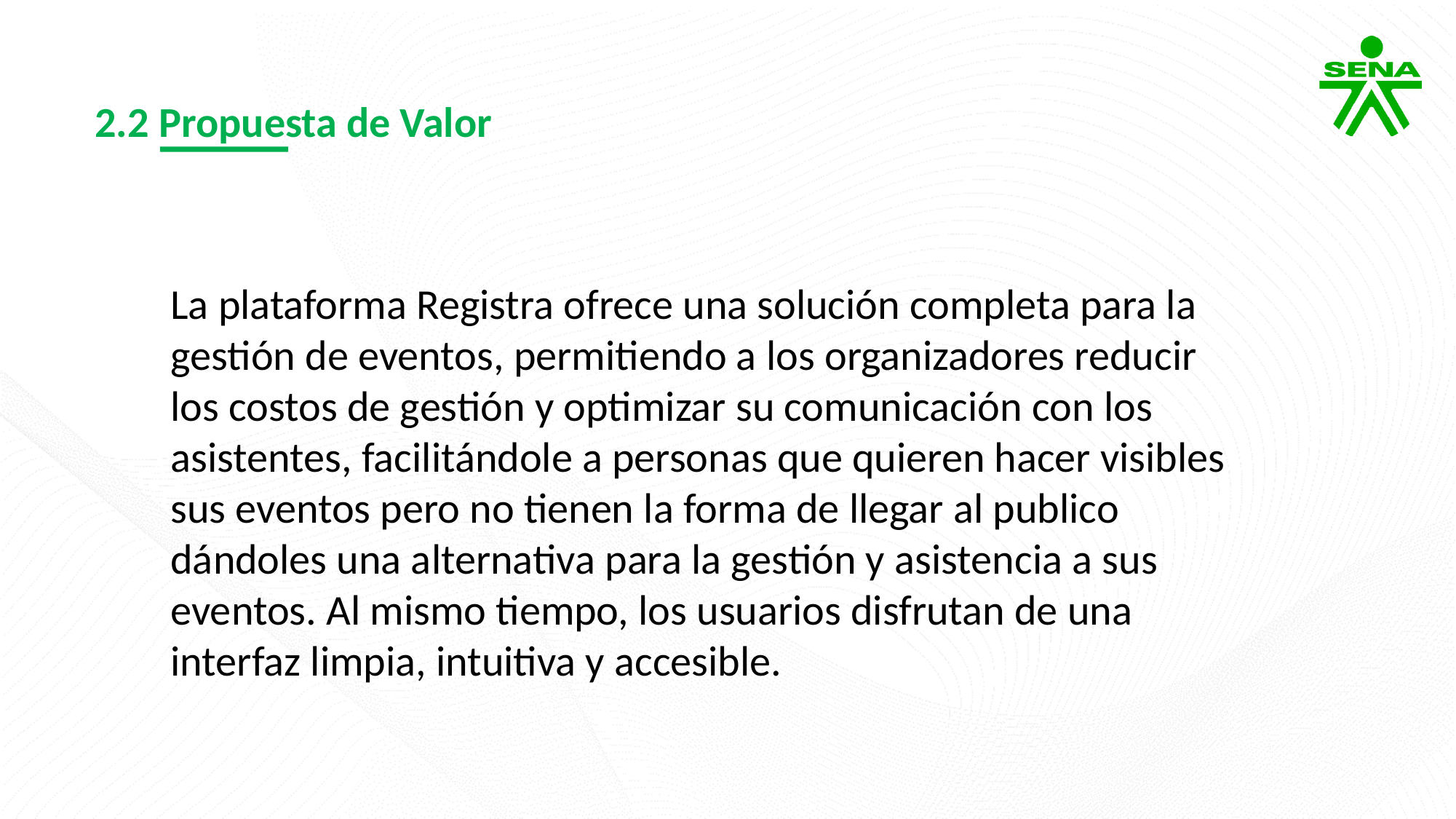

2.2 Propuesta de Valor

La plataforma Registra ofrece una solución completa para la gestión de eventos, permitiendo a los organizadores reducir los costos de gestión y optimizar su comunicación con los asistentes, facilitándole a personas que quieren hacer visibles sus eventos pero no tienen la forma de llegar al publico dándoles una alternativa para la gestión y asistencia a sus eventos. Al mismo tiempo, los usuarios disfrutan de una interfaz limpia, intuitiva y accesible.